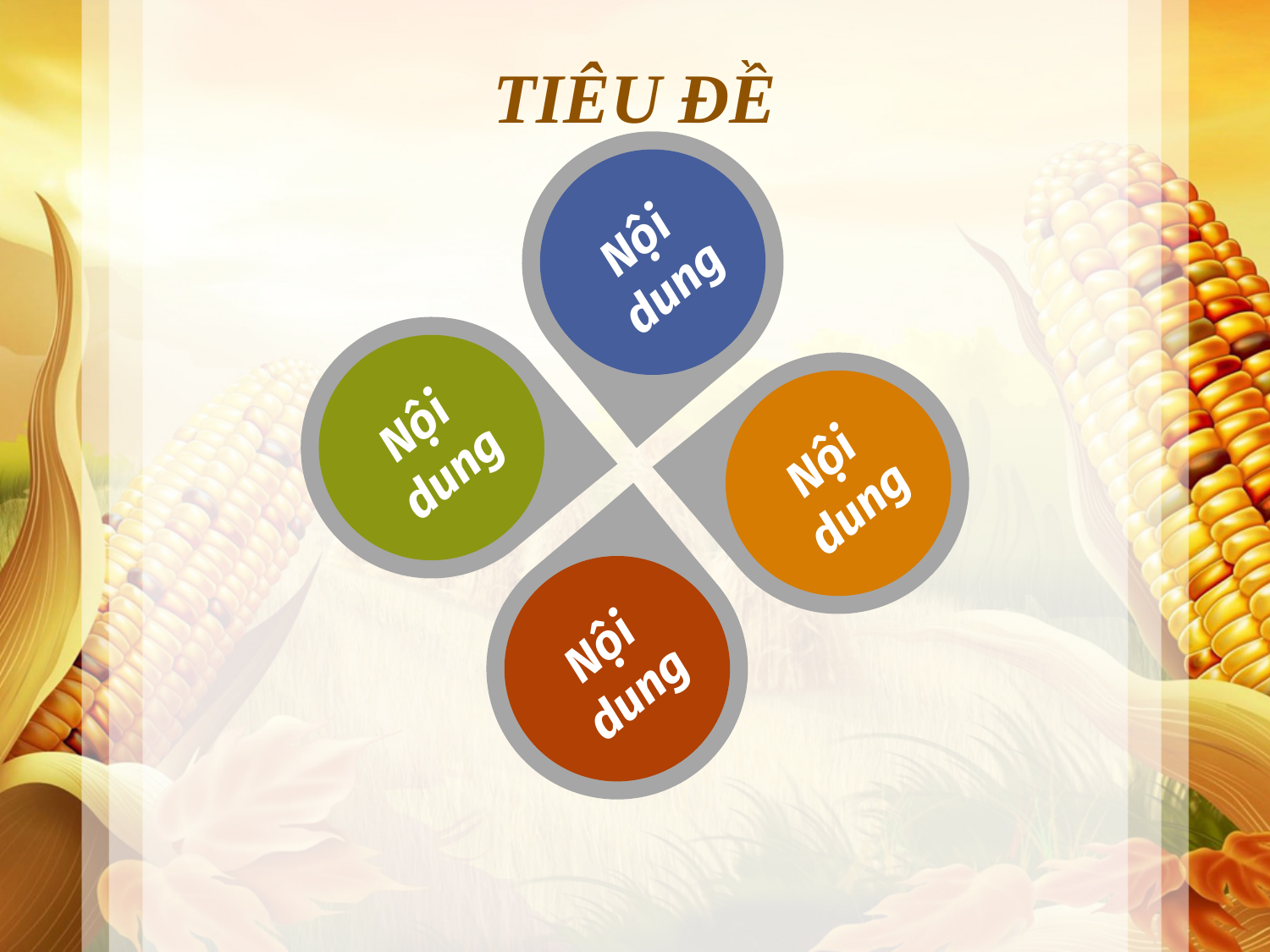

# TIÊU ĐỀ

Nội dung
Nội dung

Nội dung
Nội dung